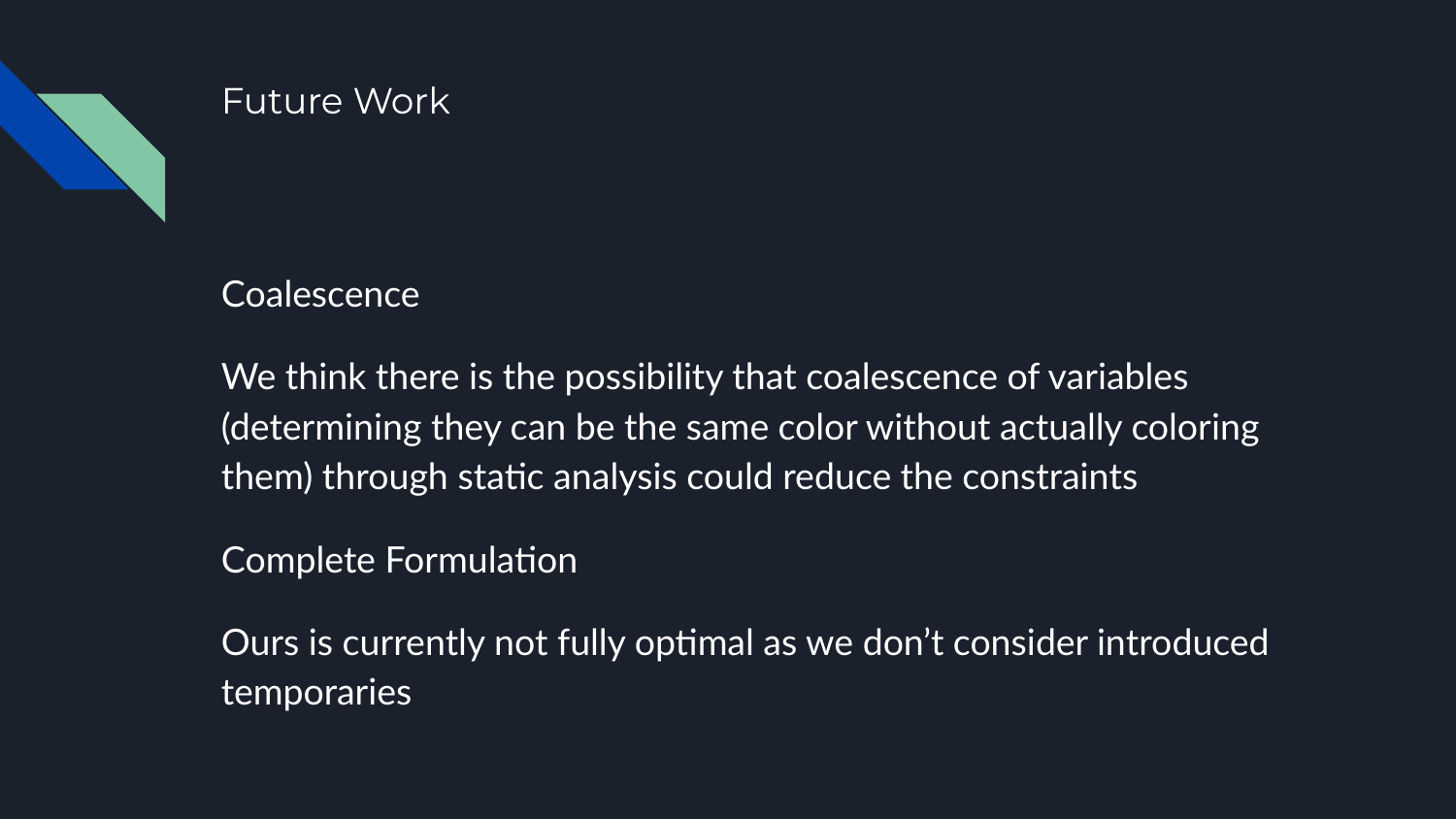

# Future Work
Coalescence
We think there is the possibility that coalescence of variables (determining they can be the same color without actually coloring them) through static analysis could reduce the constraints
Complete Formulation
Ours is currently not fully optimal as we don’t consider introduced temporaries